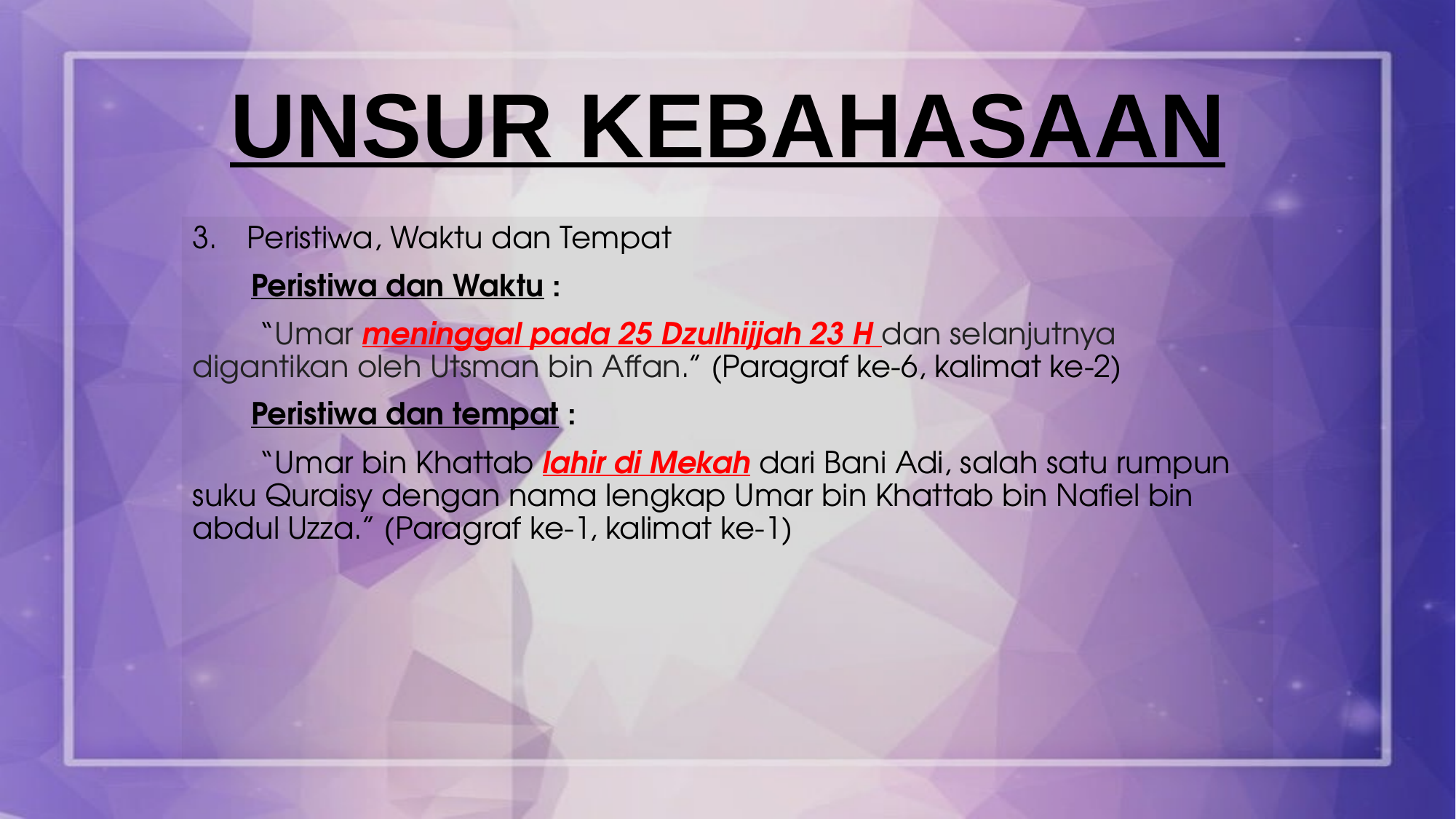

# UNSUR KEBAHASAAN
Peristiwa, Waktu dan Tempat
       Peristiwa dan Waktu :
        “Umar meninggal pada 25 Dzulhijjah 23 H dan selanjutnya digantikan oleh Utsman bin Affan.” (Paragraf ke-6, kalimat ke-2)
       Peristiwa dan tempat :
        “Umar bin Khattab lahir di Mekah dari Bani Adi, salah satu rumpun suku Quraisy dengan nama lengkap Umar bin Khattab bin Nafiel bin abdul Uzza.” (Paragraf ke-1, kalimat ke-1)